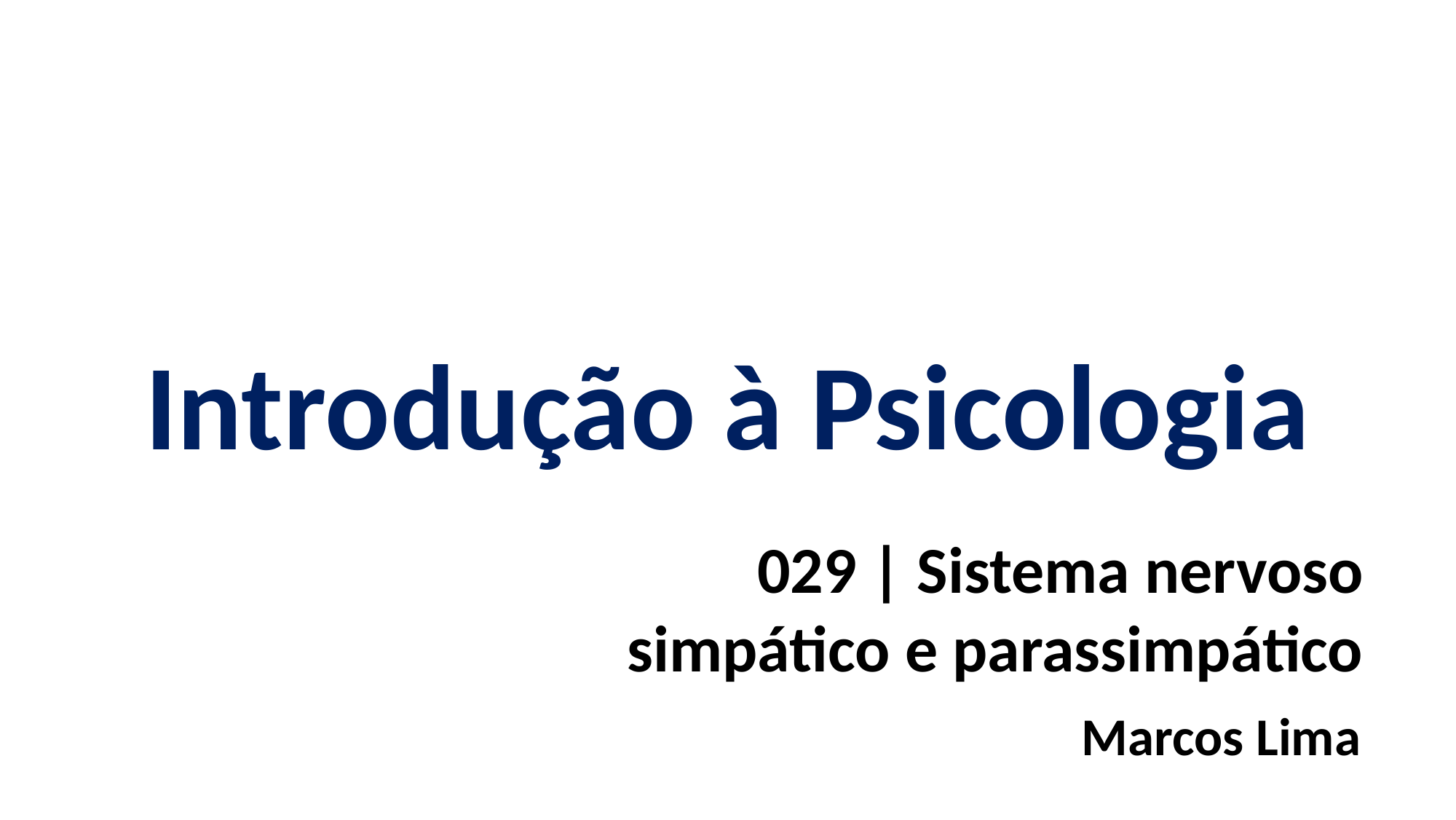

Introdução à Psicologia
029 | Sistema nervoso
simpático e parassimpático
Marcos Lima